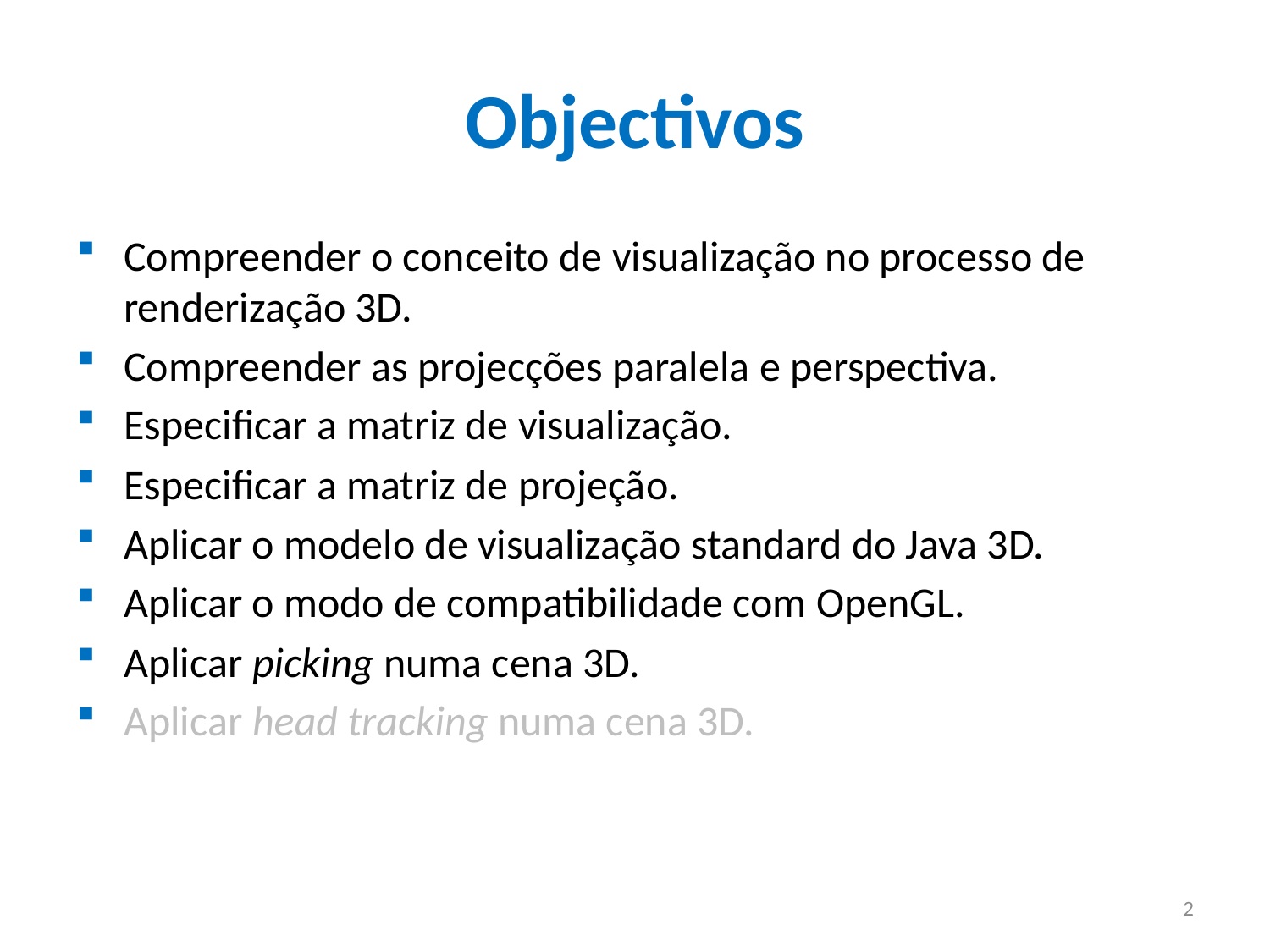

# Objectivos
Compreender o conceito de visualização no processo de renderização 3D.
Compreender as projecções paralela e perspectiva.
Especificar a matriz de visualização.
Especificar a matriz de projeção.
Aplicar o modelo de visualização standard do Java 3D.
Aplicar o modo de compatibilidade com OpenGL.
Aplicar picking numa cena 3D.
Aplicar head tracking numa cena 3D.

2